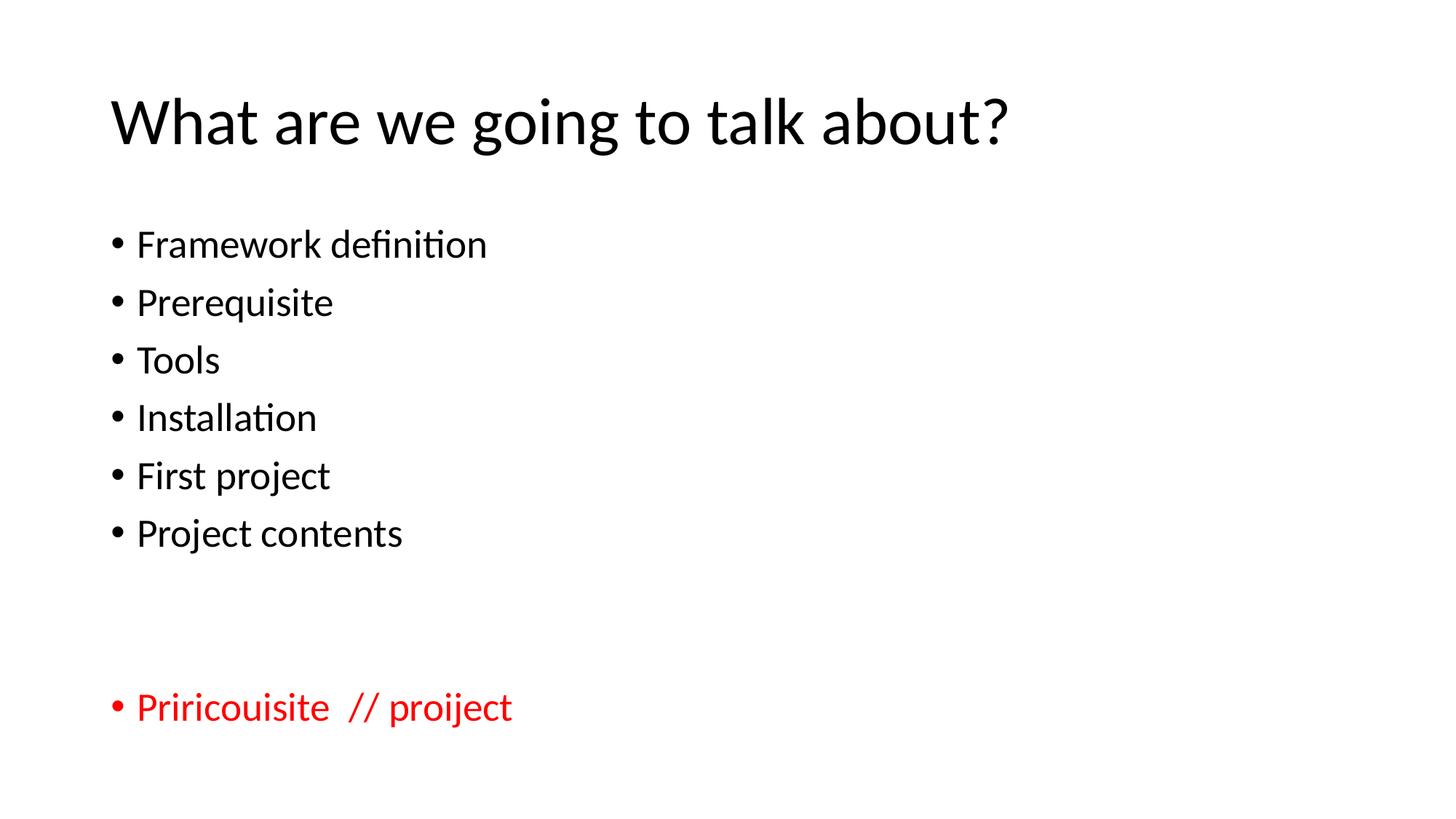

# What are we going to talk about?
Framework definition
Prerequisite
Tools
Installation
First project
Project contents

Priricouisite  // proiject